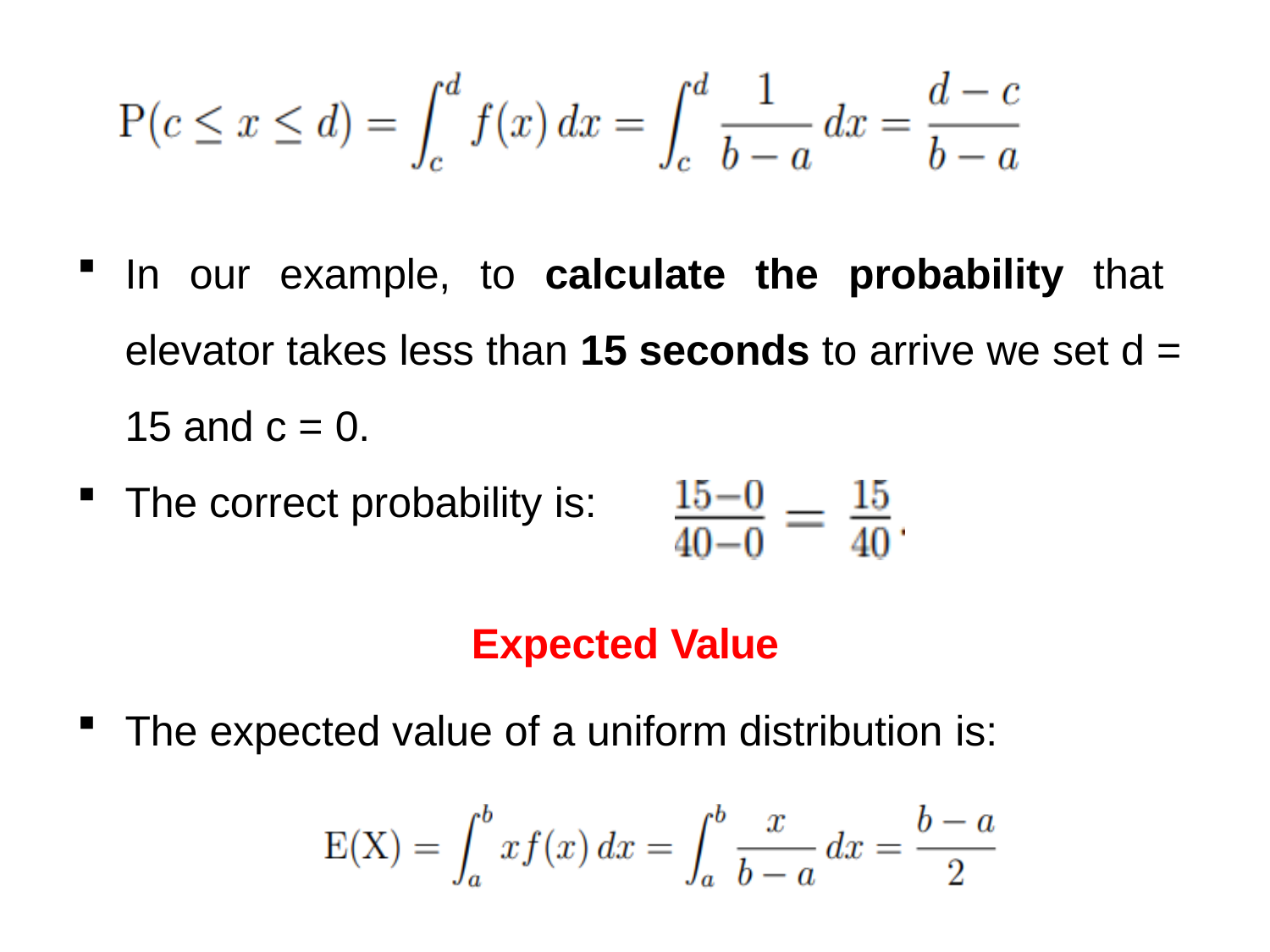

In our example, to calculate the probability that  elevator takes less than 15 seconds to arrive we set d =  15 and c = 0.
The correct probability is:

Expected Value
The expected value of a uniform distribution is: